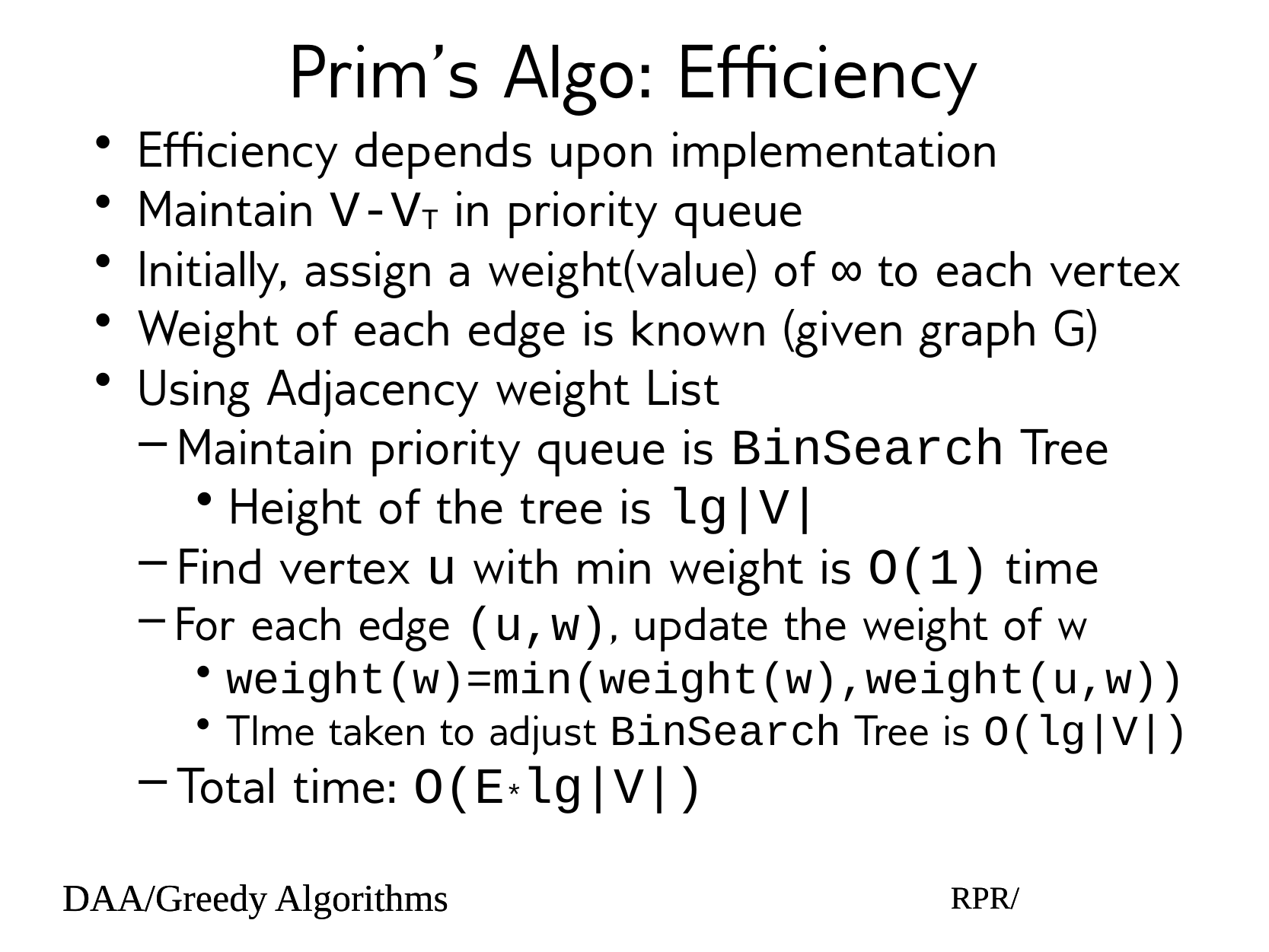

# Prim’s Algo: Efficiency
Efficiency depends upon implementation
Maintain V-VT in priority queue
Initially, assign a weight(value) of ∞ to each vertex
Weight of each edge is known (given graph G)
Using Adjacency weight List
Maintain priority queue is BinSearch Tree
Height of the tree is lg|V|
Find vertex u with min weight is O(1) time
For each edge (u,w), update the weight of w
weight(w)=min(weight(w),weight(u,w))
TIme taken to adjust BinSearch Tree is O(lg|V|)
Total time: O(E*lg|V|)
DAA/Greedy Algorithms
RPR/
14